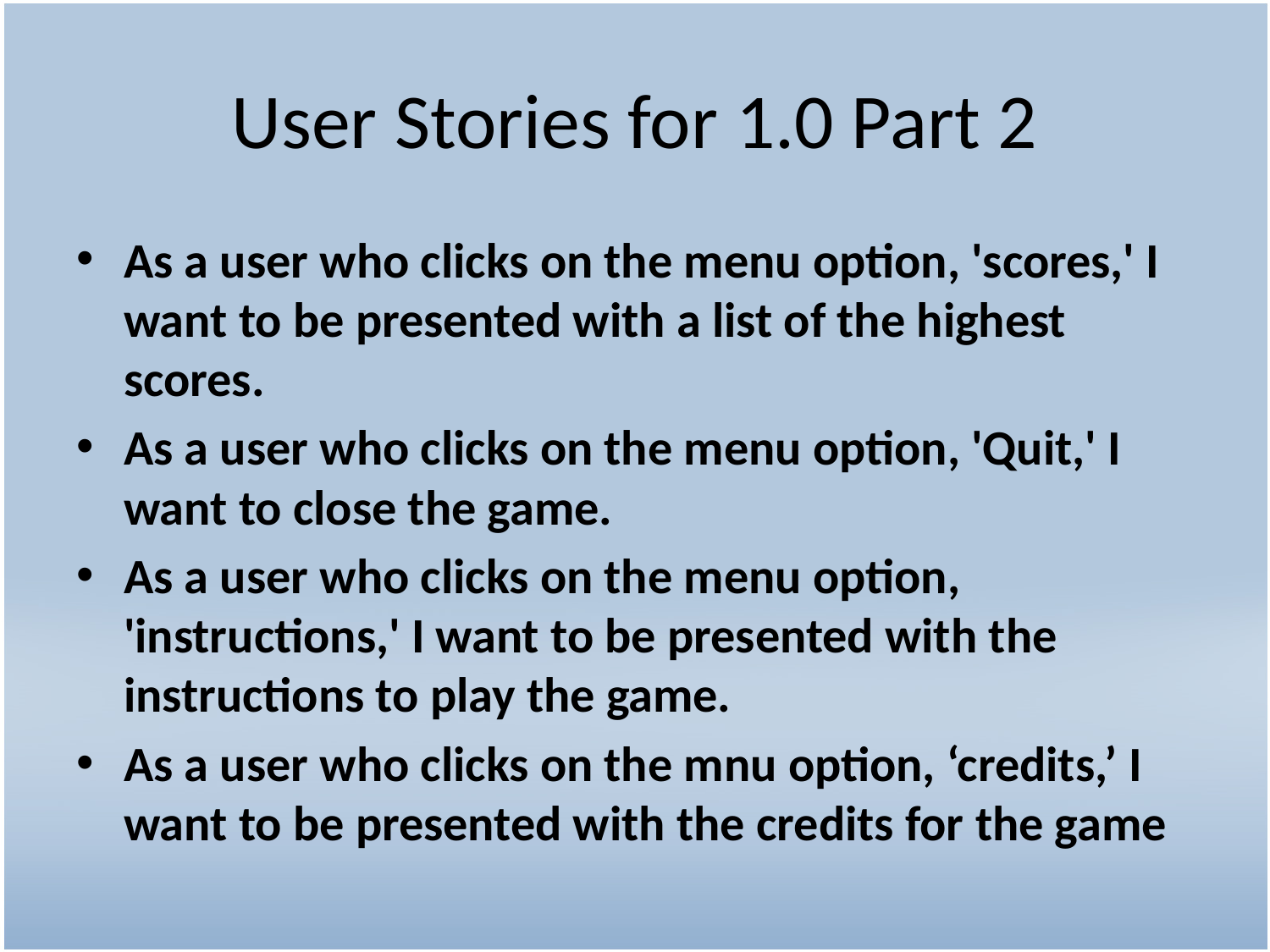

# User Stories for 1.0 Part 2
As a user who clicks on the menu option, 'scores,' I want to be presented with a list of the highest scores.
As a user who clicks on the menu option, 'Quit,' I want to close the game.
As a user who clicks on the menu option, 'instructions,' I want to be presented with the instructions to play the game.
As a user who clicks on the mnu option, ‘credits,’ I want to be presented with the credits for the game